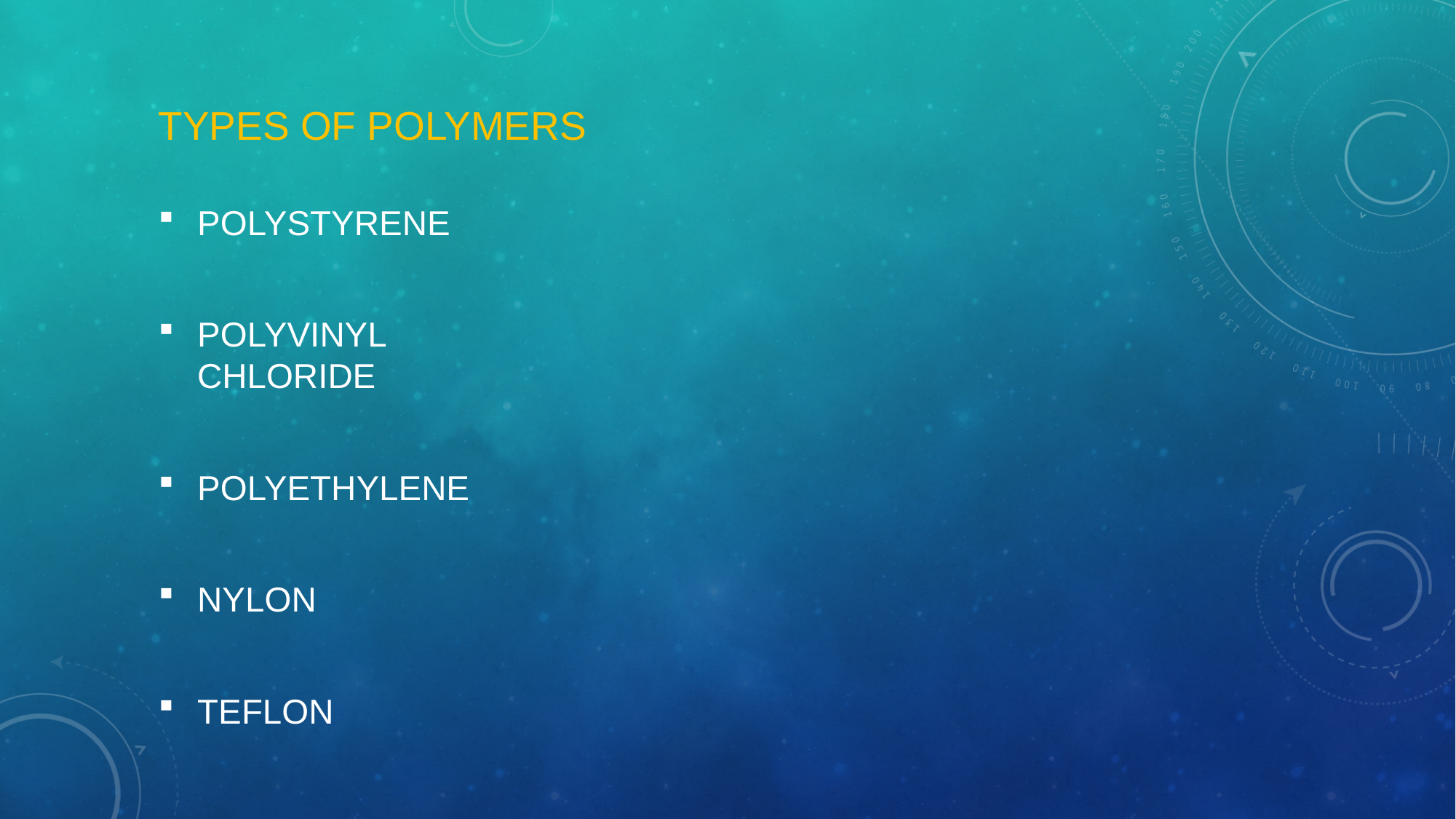

# Types of Polymers
Polystyrene

Polyvinyl Chloride

Polyethylene

Nylon

Teflon